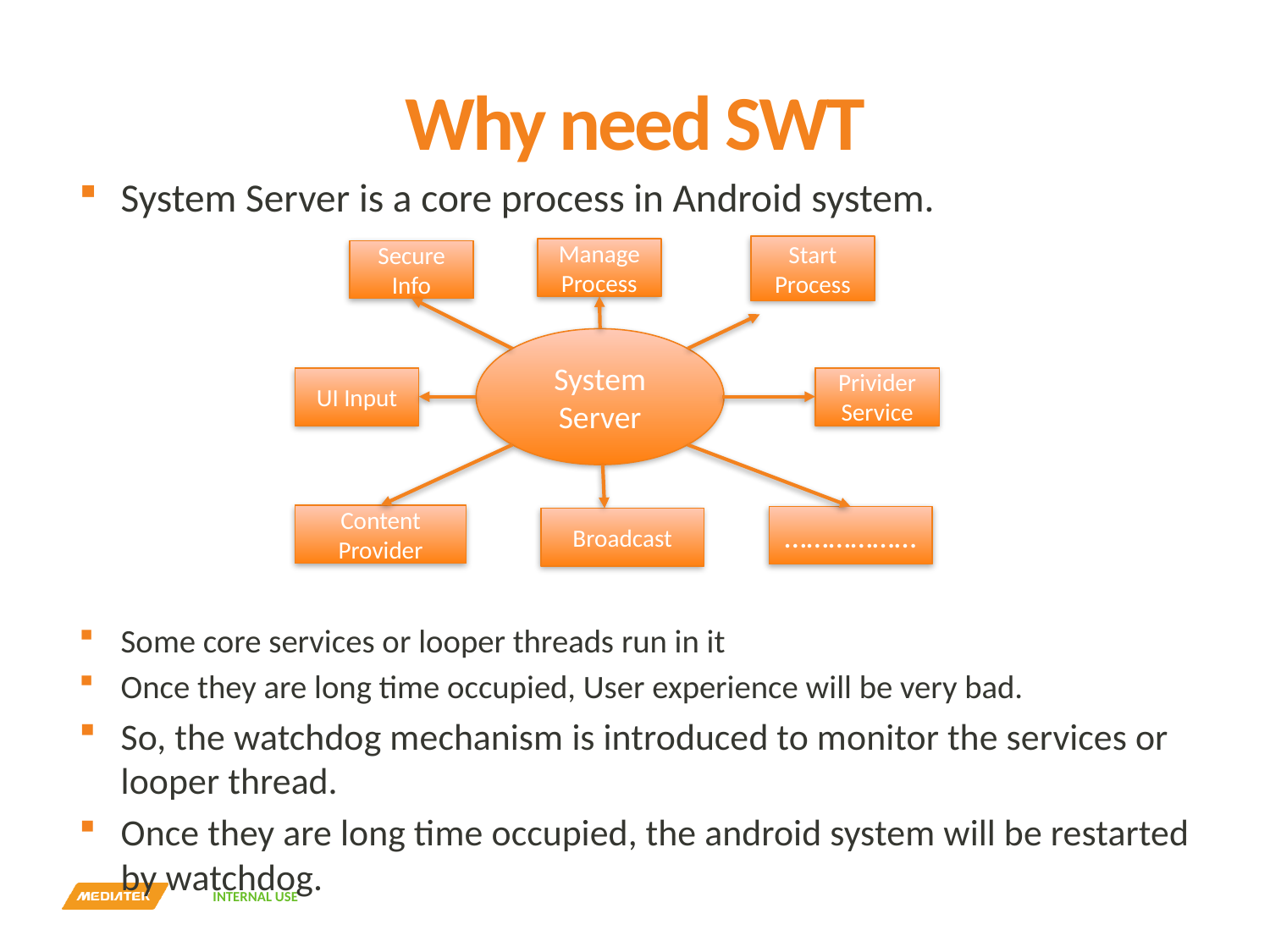

# Why need SWT
System Server is a core process in Android system.

Some core services or looper threads run in it
Once they are long time occupied, User experience will be very bad.
So, the watchdog mechanism is introduced to monitor the services or looper thread.
Once they are long time occupied, the android system will be restarted by watchdog.

Start Process
Manage Process
Secure Info
System Server
UI Input
Privider Service
Content Provider
………………
Broadcast